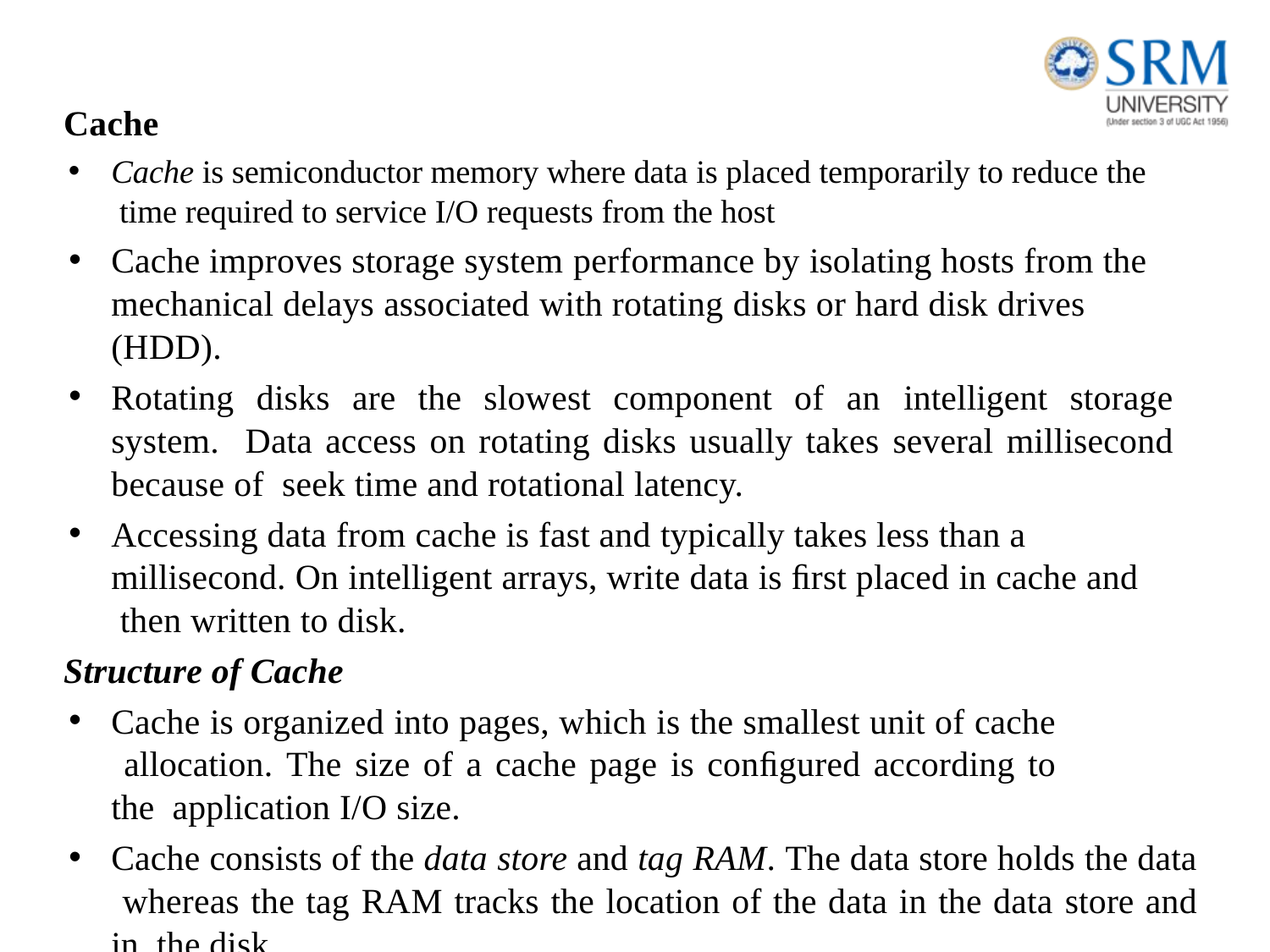

# Cache
Cache is semiconductor memory where data is placed temporarily to reduce the  time required to service I/O requests from the host
Cache improves storage system performance by isolating hosts from the  mechanical delays associated with rotating disks or hard disk drives (HDD).
Rotating disks are the slowest component of an intelligent storage system.  Data access on rotating disks usually takes several millisecond because of  seek time and rotational latency.
Accessing data from cache is fast and typically takes less than a  millisecond. On intelligent arrays, write data is ﬁrst placed in cache and  then written to disk.
Structure of Cache
Cache is organized into pages, which is the smallest unit of cache  allocation. The size of a cache page is conﬁgured according to the  application I/O size.
Cache consists of the data store and tag RAM. The data store holds the data  whereas the tag RAM tracks the location of the data in the data store and in  the disk.